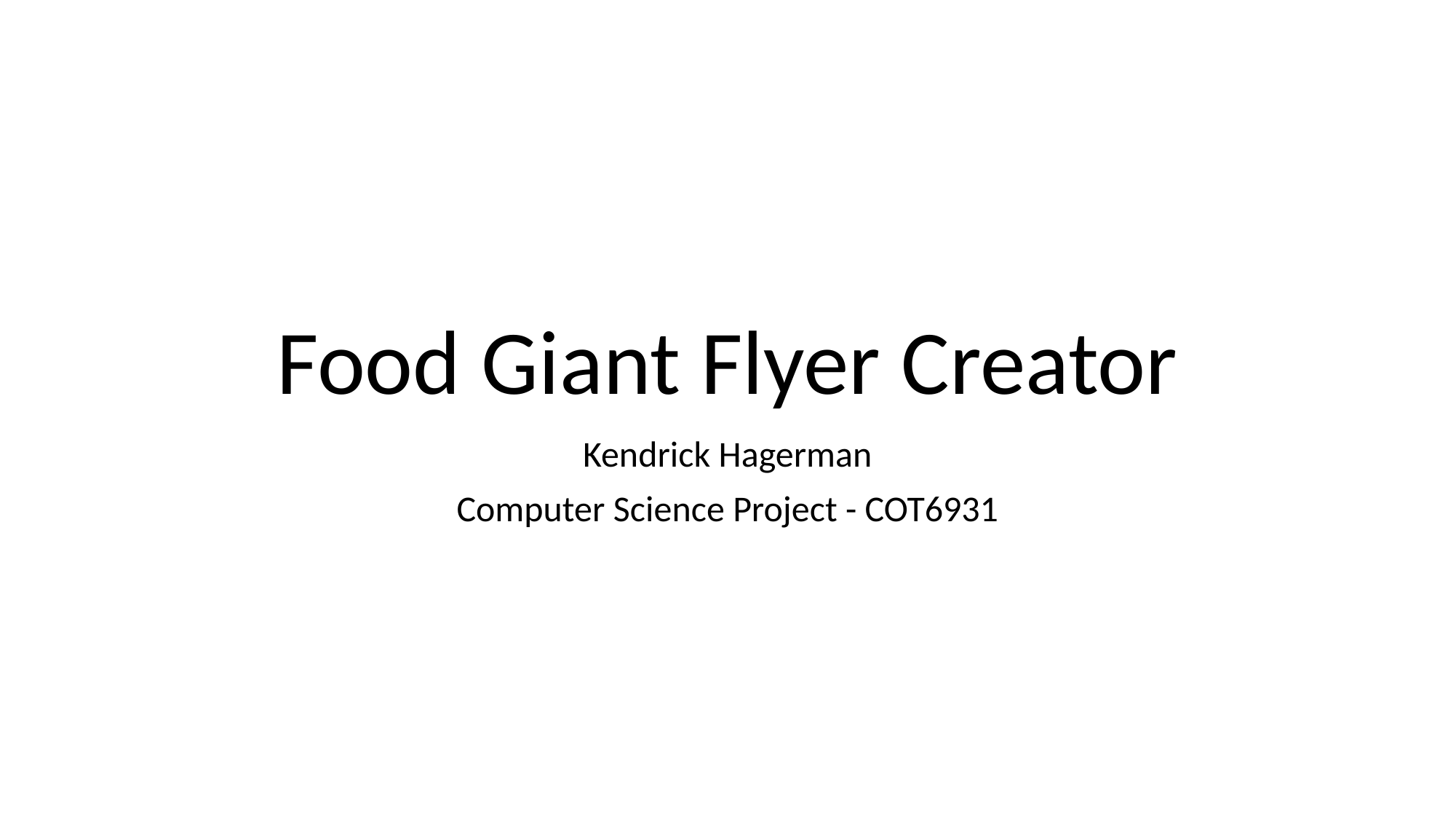

# Food Giant Flyer Creator
Kendrick Hagerman
Computer Science Project - COT6931